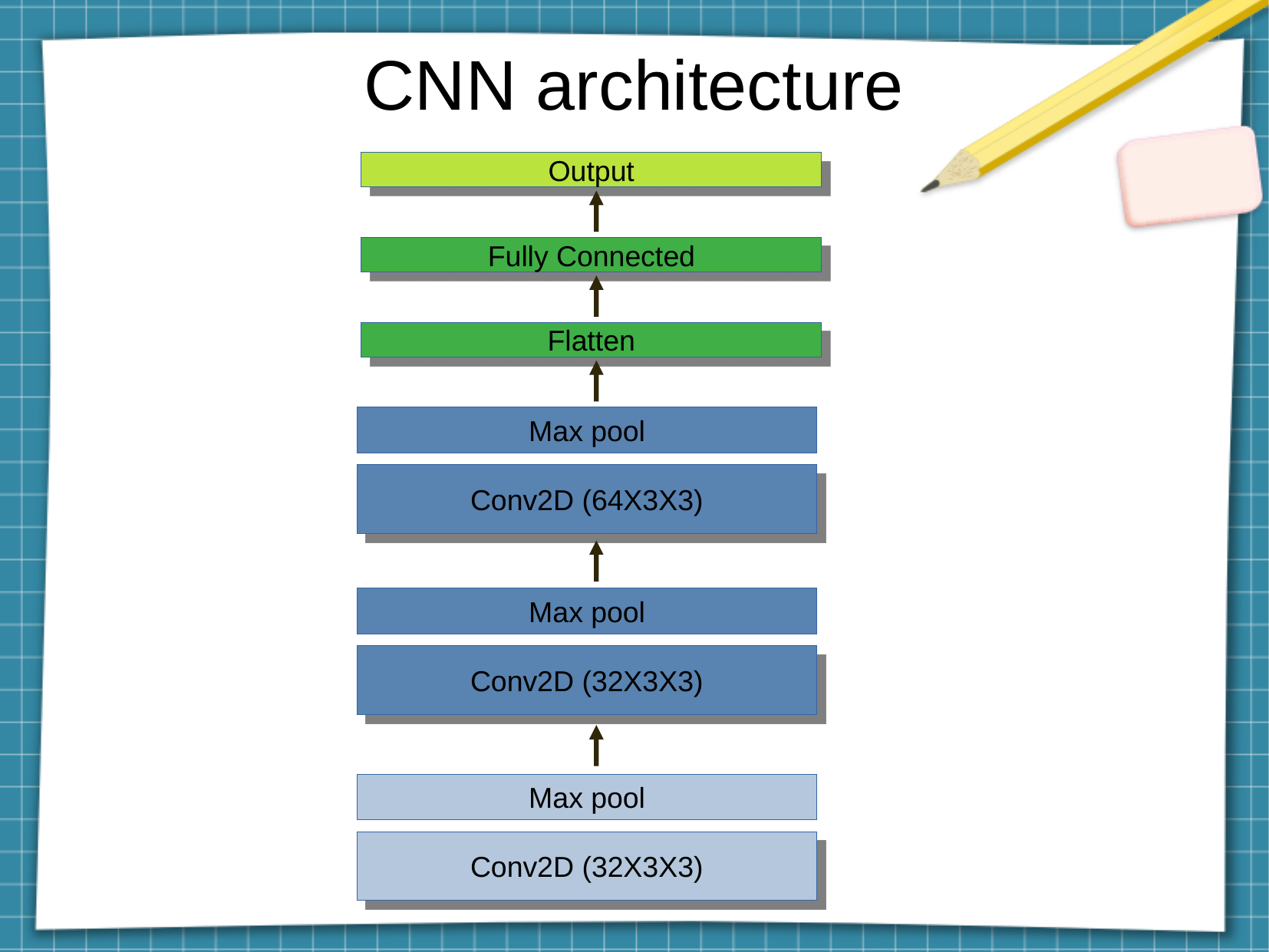

CNN architecture
Output
Output

Fully Connected

Flatten

Max pool
Hidden layers
Conv2D (64X3X3)

Max pool
Conv2D (32X3X3)

Max pool
Input
Conv2D (32X3X3)